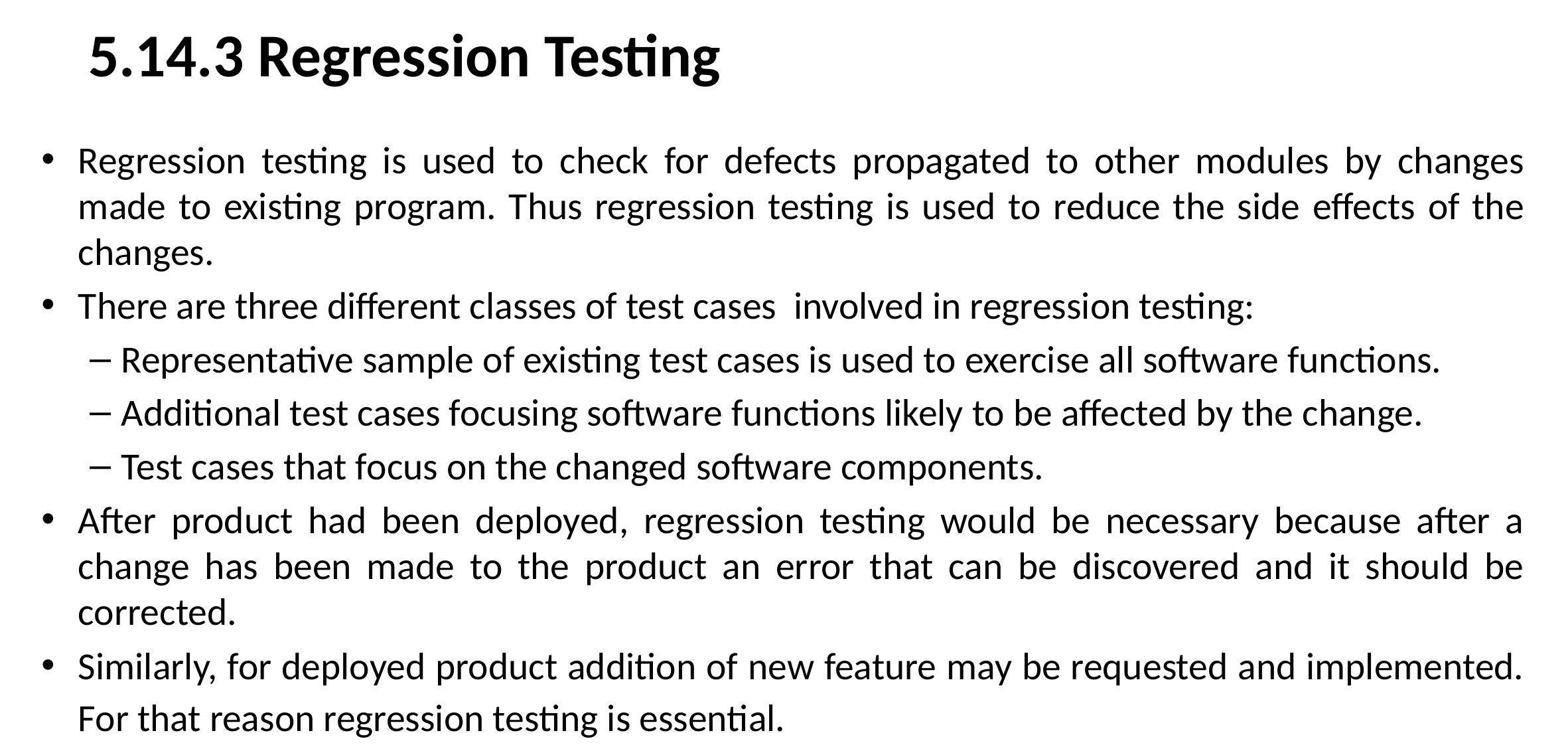

# 5.14.3 Regression Testing
Regression testing is used to check for defects propagated to other modules by changes made to existing program. Thus regression testing is used to reduce the side effects of the changes.
There are three different classes of test cases  involved in regression testing:
Representative sample of existing test cases is used to exercise all software functions.
Additional test cases focusing software functions likely to be affected by the change.
Test cases that focus on the changed software components.
After product had been deployed, regression testing would be necessary because after a change has been made to the product an error that can be discovered and it should be corrected.
Similarly, for deployed product addition of new feature may be requested and implemented. For that reason regression testing is essential.